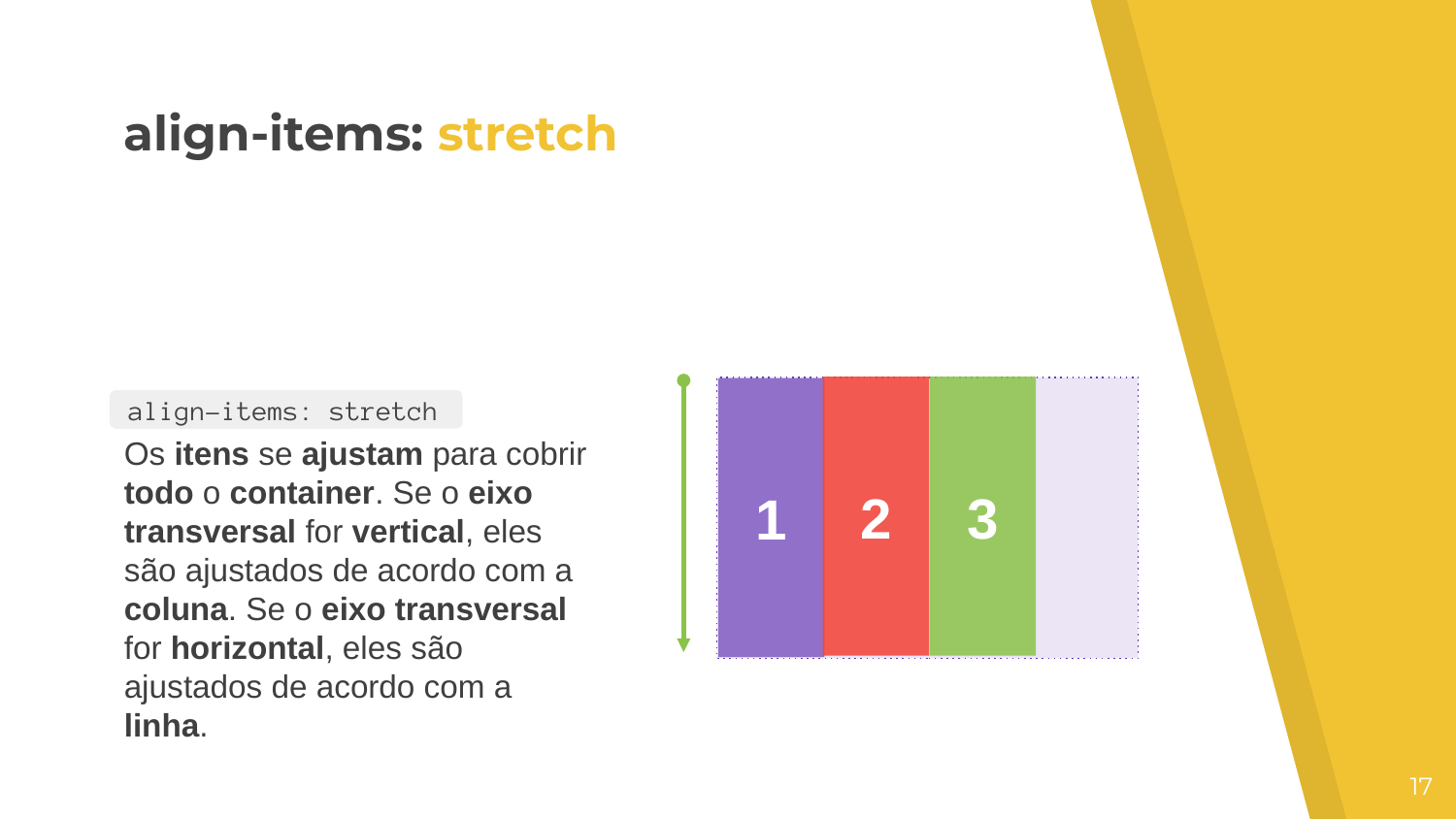

align-items: stretch

Os itens se ajustam para cobrir todo o container. Se o eixo transversal for vertical, eles são ajustados de acordo com a coluna. Se o eixo transversal for horizontal, eles são ajustados de acordo com a linha.

2
3

1
align-items: stretch
17